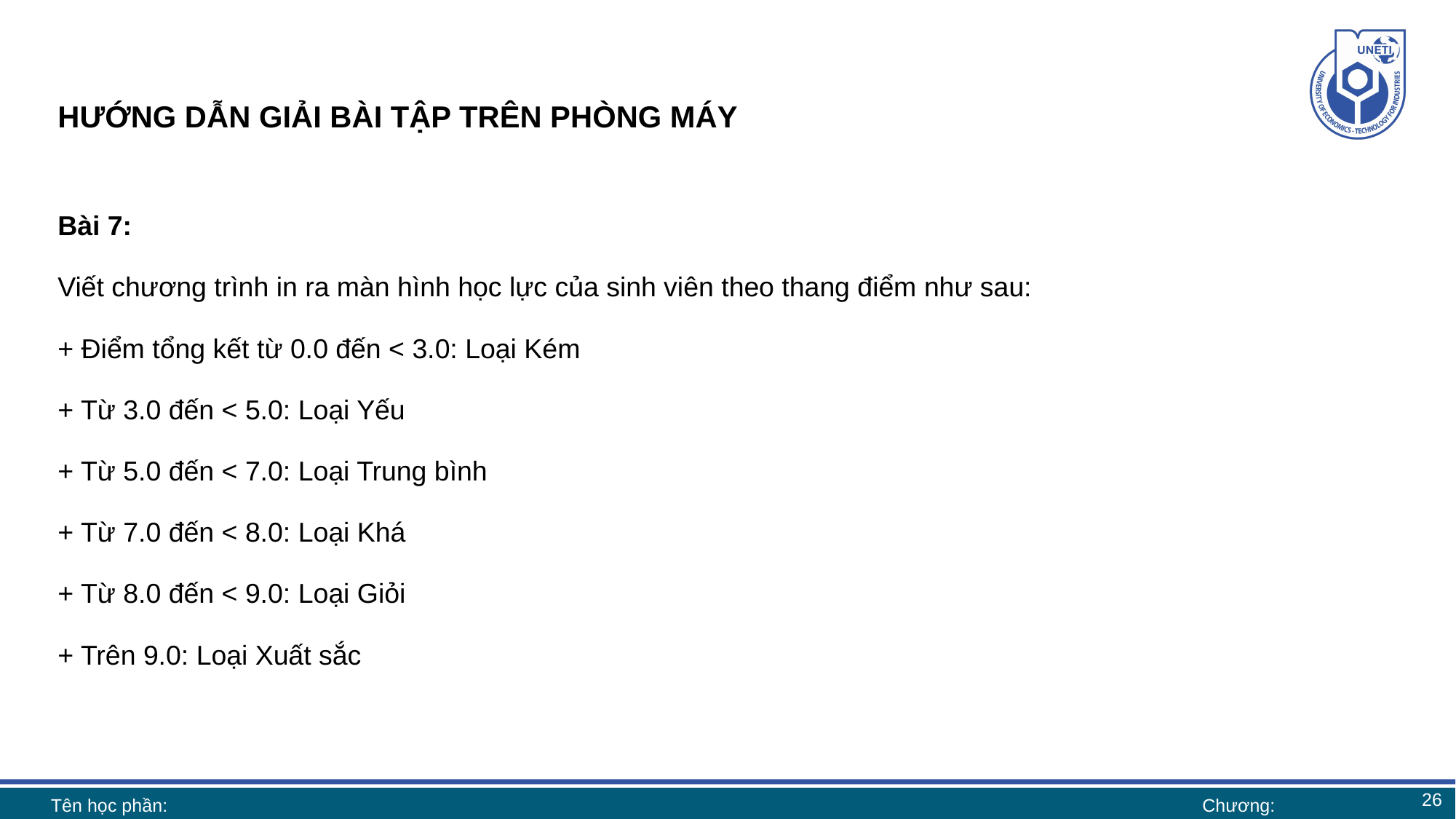

# HƯỚNG DẪN GIẢI BÀI TẬP TRÊN PHÒNG MÁY
Bài 7:
Viết chương trình in ra màn hình học lực của sinh viên theo thang điểm như sau:
+ Điểm tổng kết từ 0.0 đến < 3.0: Loại Kém
+ Từ 3.0 đến < 5.0: Loại Yếu
+ Từ 5.0 đến < 7.0: Loại Trung bình
+ Từ 7.0 đến < 8.0: Loại Khá
+ Từ 8.0 đến < 9.0: Loại Giỏi
+ Trên 9.0: Loại Xuất sắc
26
Tên học phần:
Chương: